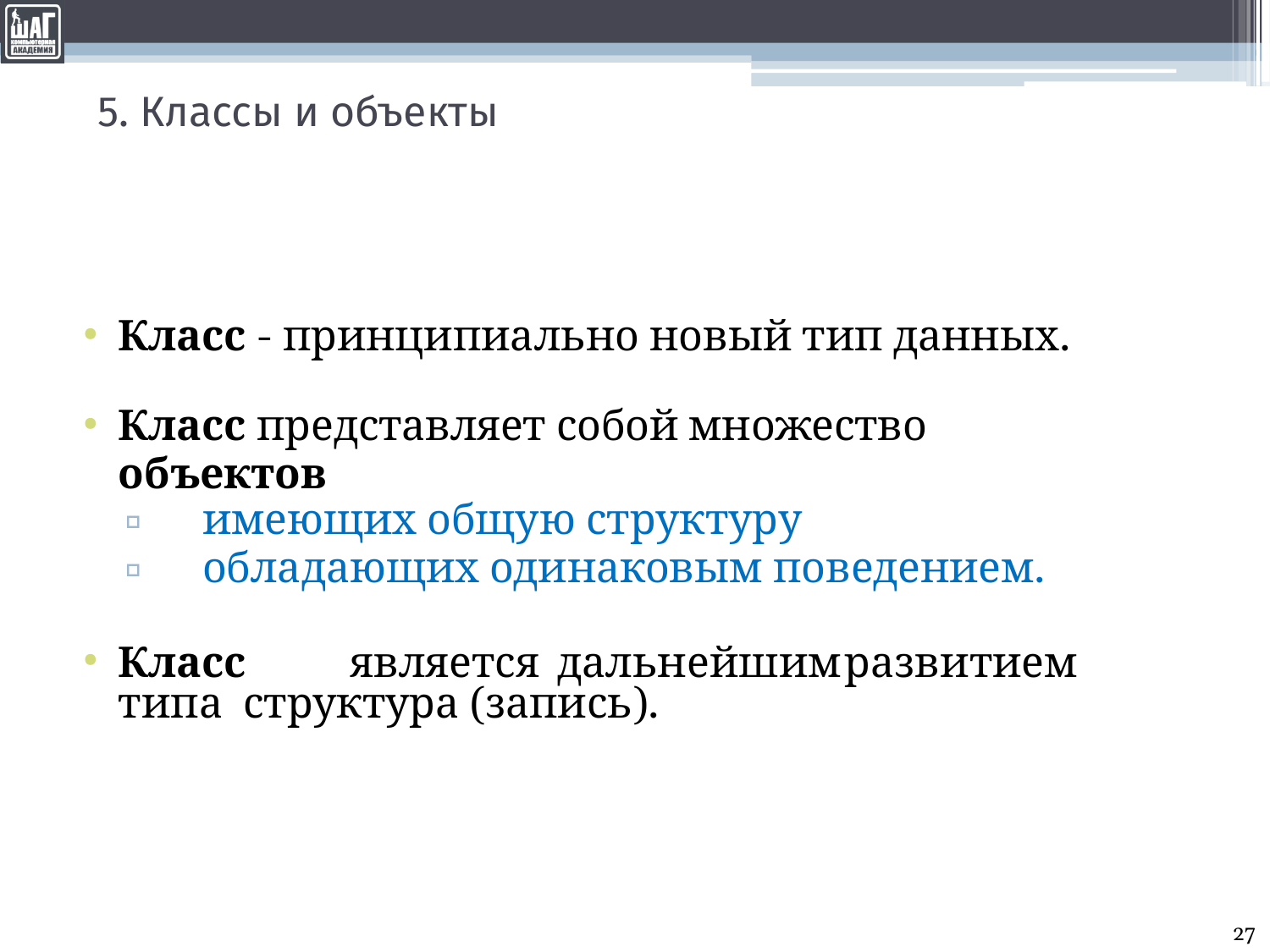

# 5. Классы и объекты
Класс - принципиально новый тип данных.
Класс представляет собой множество объектов
▫	имеющих общую структуру
▫	обладающих одинаковым поведением.

Класс	является	дальнейшим	развитием	типа  структура (запись).
27